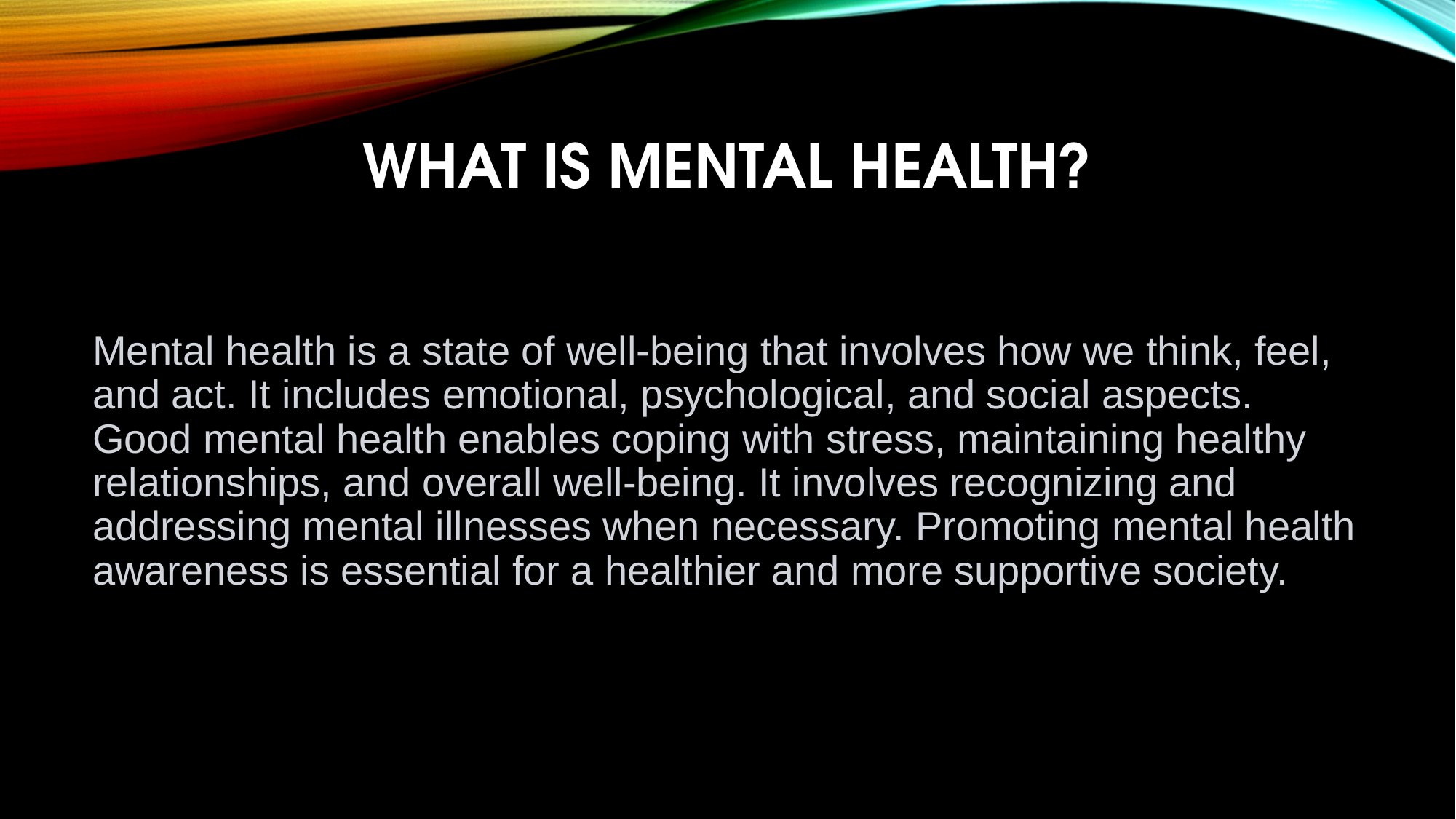

# What is Mental health?
Mental health is a state of well-being that involves how we think, feel, and act. It includes emotional, psychological, and social aspects. Good mental health enables coping with stress, maintaining healthy relationships, and overall well-being. It involves recognizing and addressing mental illnesses when necessary. Promoting mental health awareness is essential for a healthier and more supportive society.